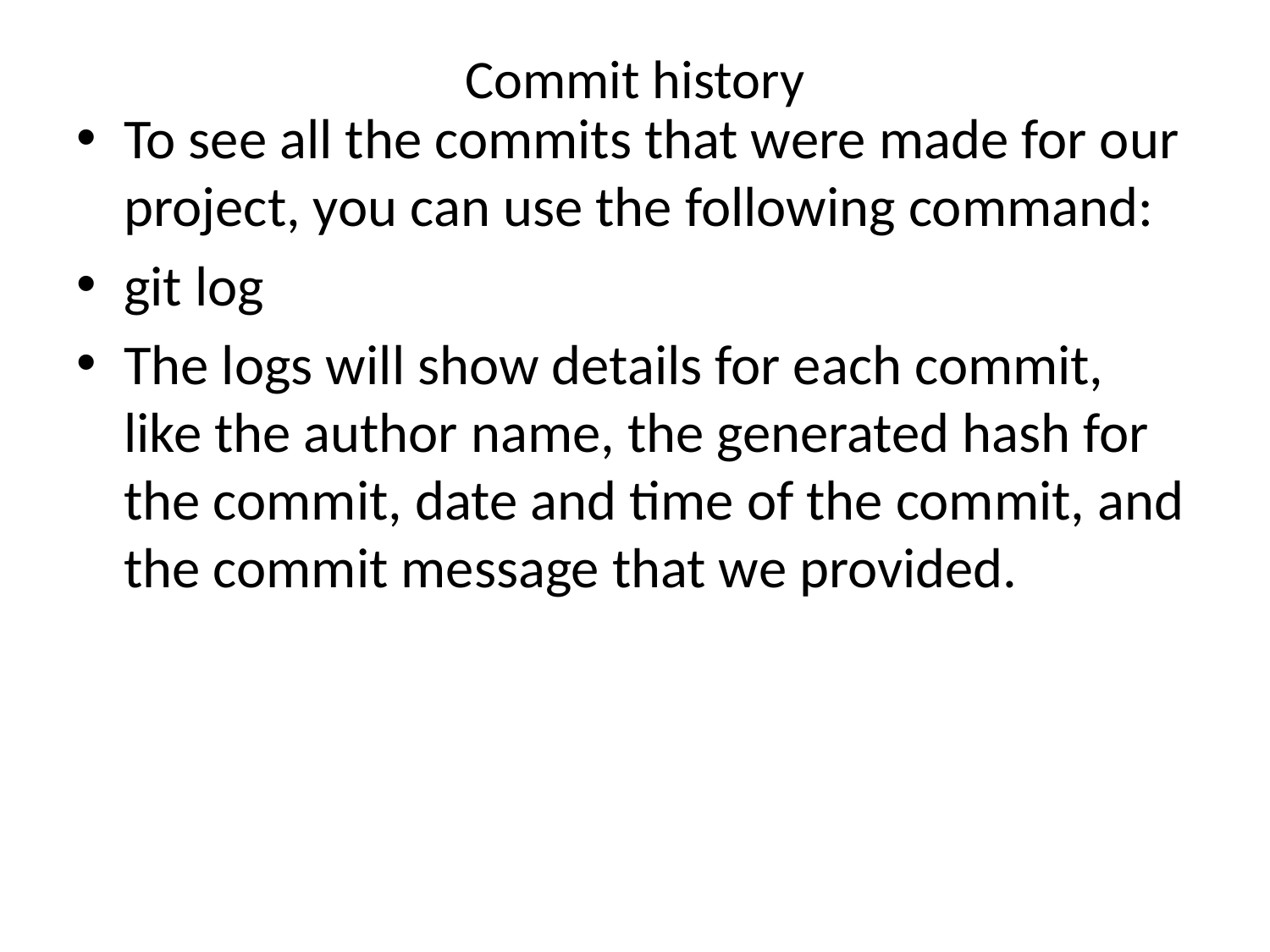

# Commit history
To see all the commits that were made for our project, you can use the following command:
git log
The logs will show details for each commit, like the author name, the generated hash for the commit, date and time of the commit, and the commit message that we provided.